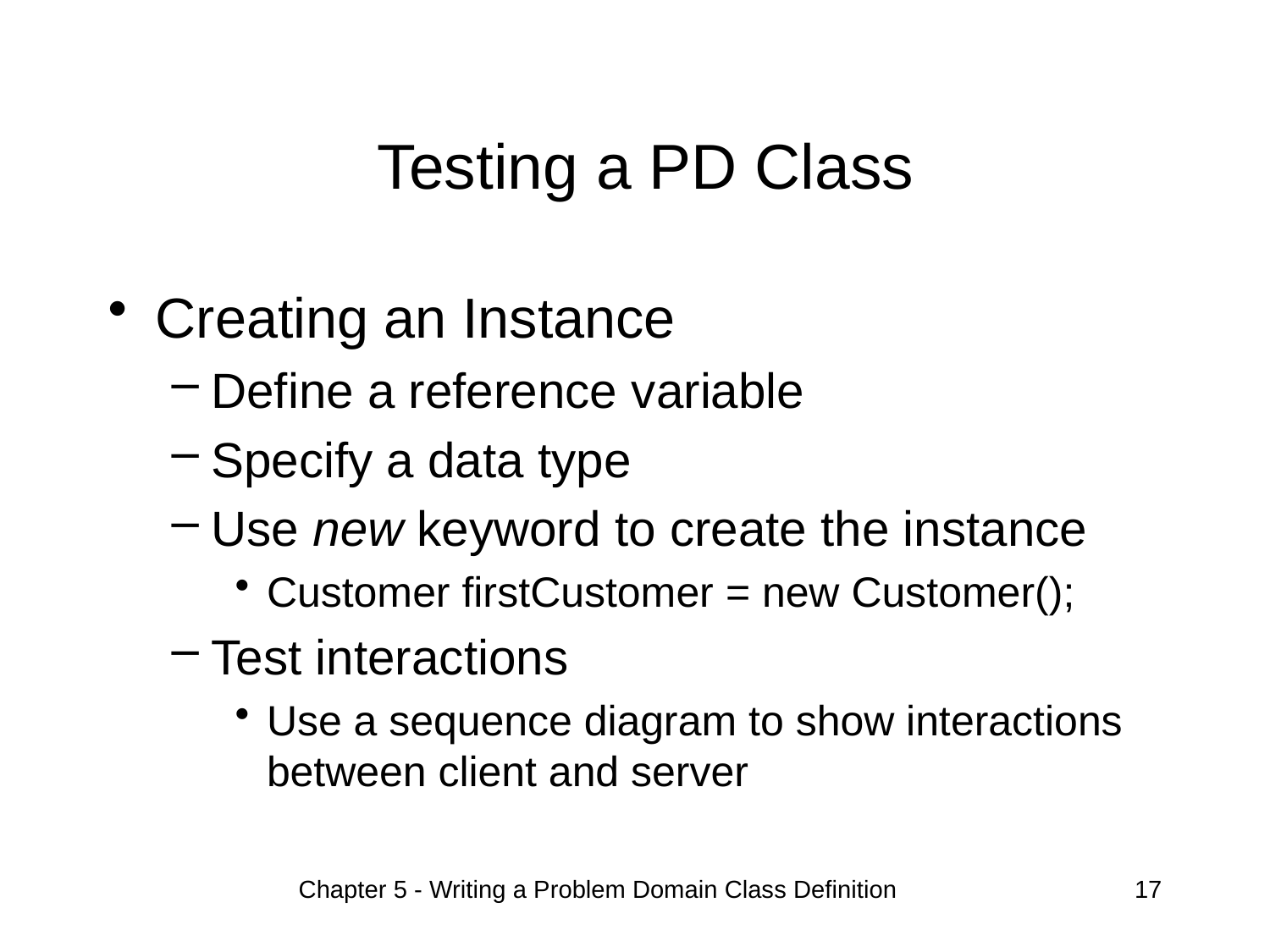

# Testing a PD Class
Creating an Instance
Define a reference variable
Specify a data type
Use new keyword to create the instance
Customer firstCustomer = new Customer();
Test interactions
Use a sequence diagram to show interactions between client and server
Chapter 5 - Writing a Problem Domain Class Definition
17